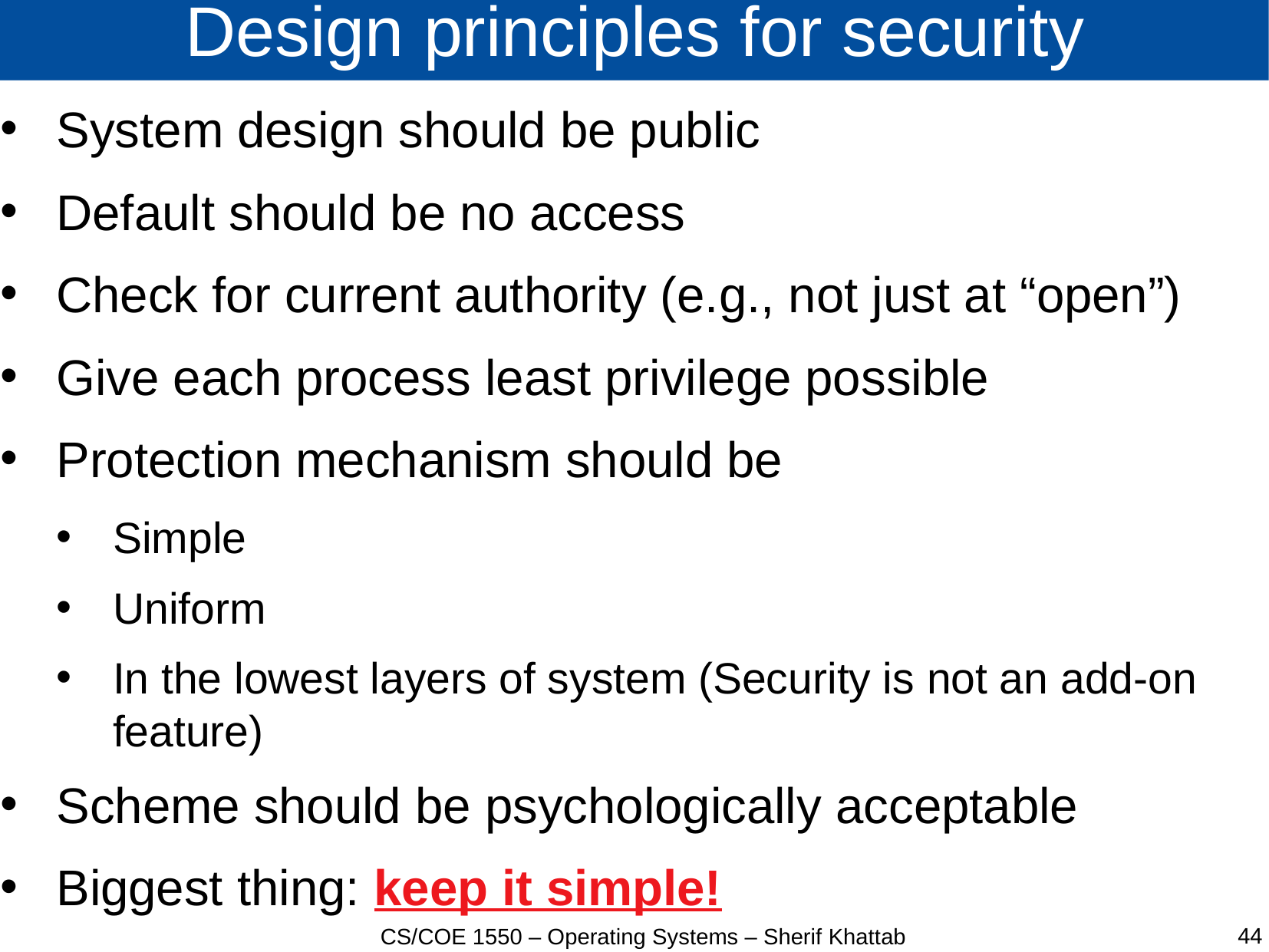

# Design principles for security
System design should be public
Default should be no access
Check for current authority (e.g., not just at “open”)
Give each process least privilege possible
Protection mechanism should be
Simple
Uniform
In the lowest layers of system (Security is not an add-on feature)
Scheme should be psychologically acceptable
Biggest thing: keep it simple!
44
CS/COE 1550 – Operating Systems – Sherif Khattab